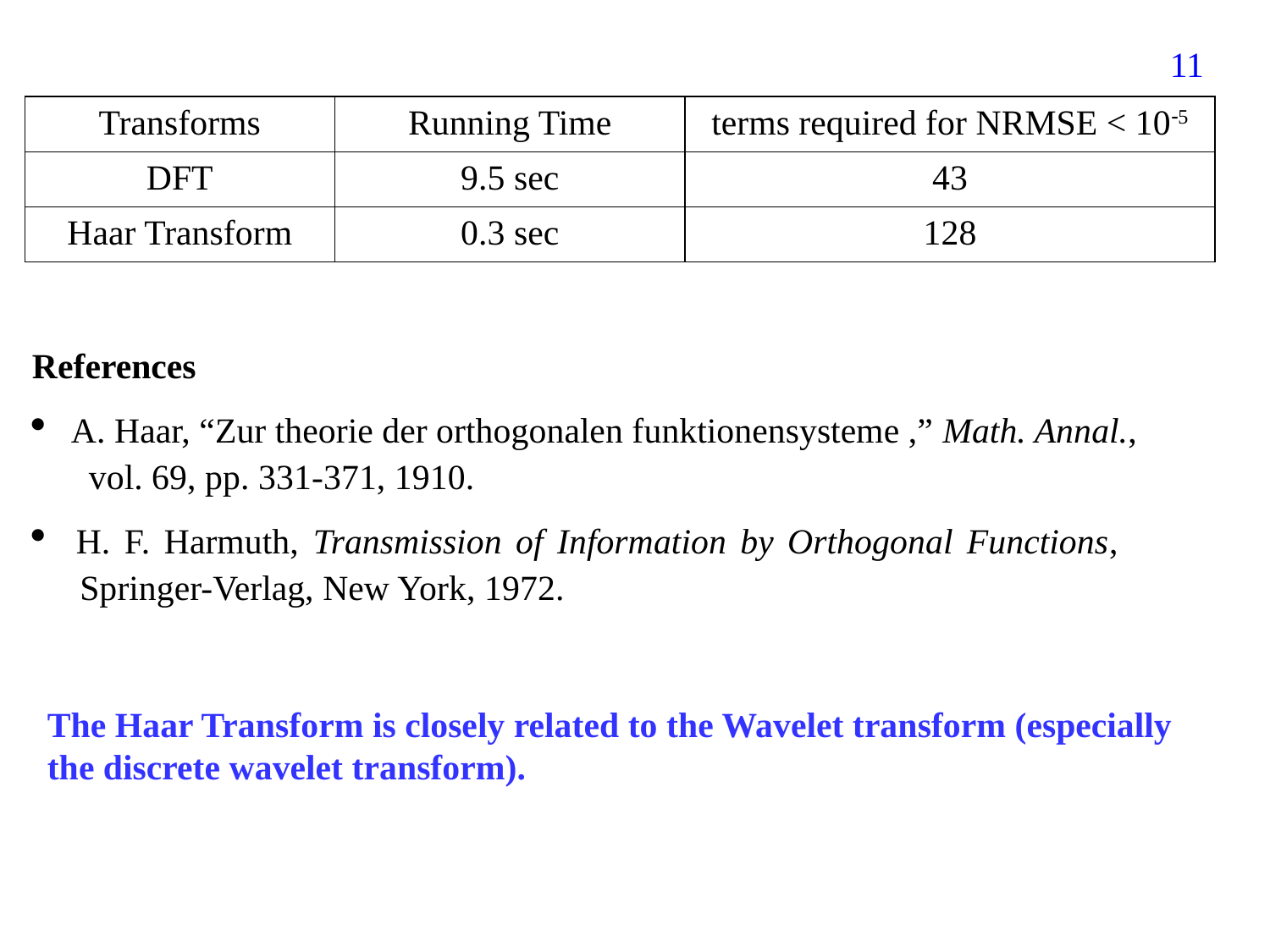

11
| Transforms | Running Time | terms required for NRMSE < 10−5 |
| --- | --- | --- |
| DFT | 9.5 sec | 43 |
| Haar Transform | 0.3 sec | 128 |
References
 A. Haar, “Zur theorie der orthogonalen funktionensysteme ,” Math. Annal.,
   vol. 69, pp. 331-371, 1910.
 H. F. Harmuth, Transmission of Information by Orthogonal Functions,
  Springer-Verlag, New York, 1972.
The Haar Transform is closely related to the Wavelet transform (especially the discrete wavelet transform).